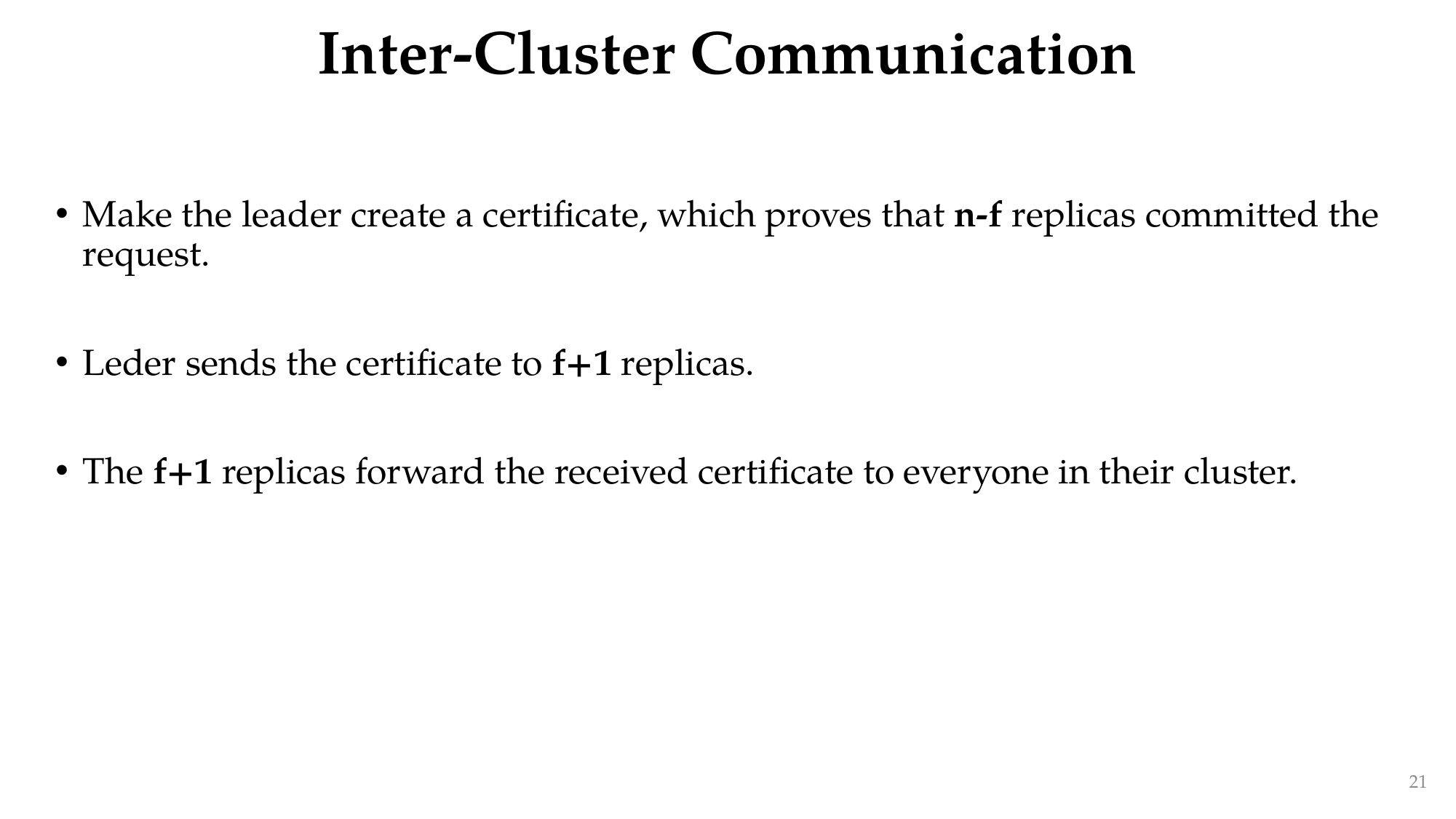

# Inter-Cluster Communication
Make the leader create a certificate, which proves that n-f replicas committed the request.

Leder sends the certificate to f+1 replicas.

The f+1 replicas forward the received certificate to everyone in their cluster.
21